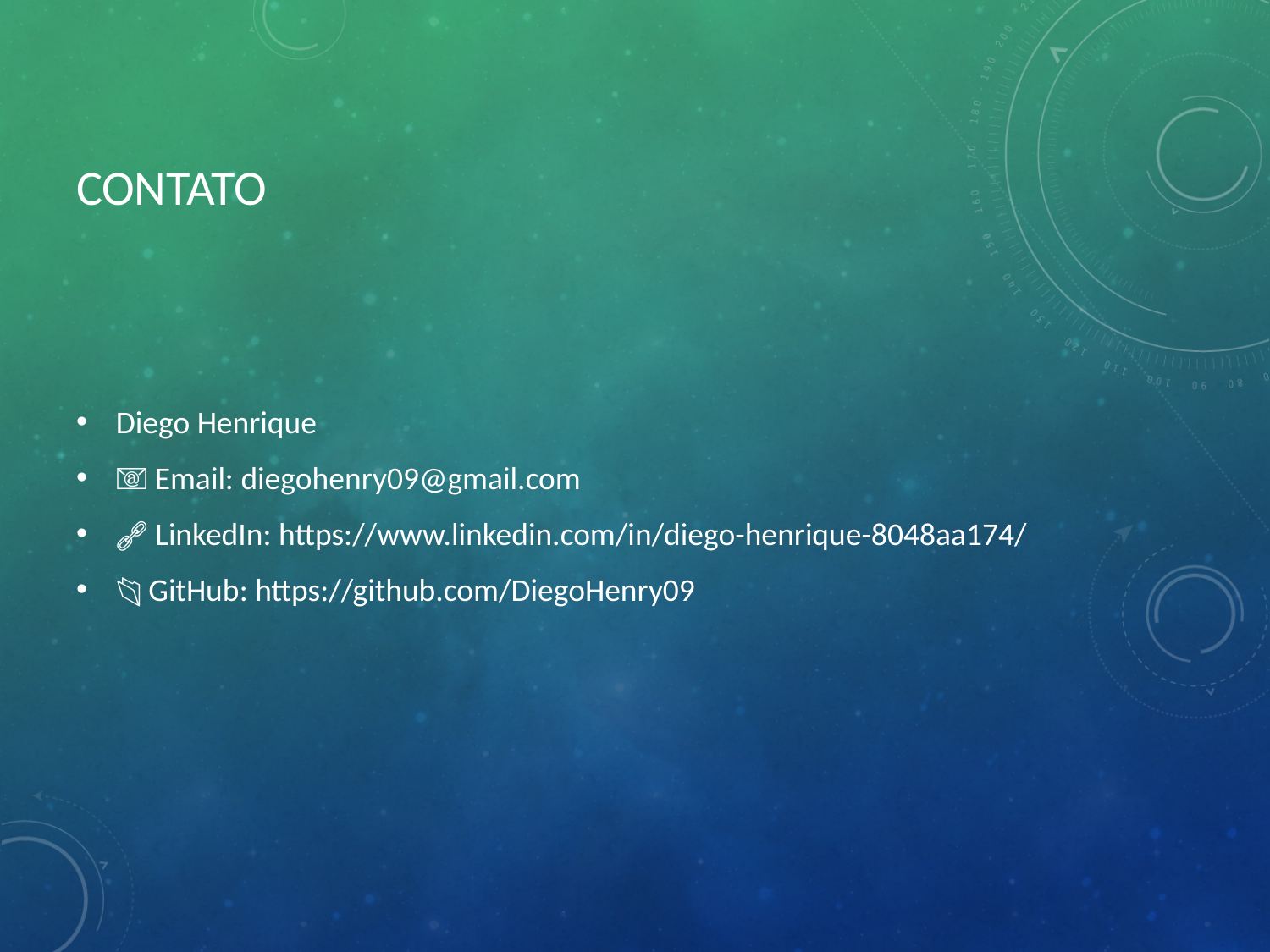

# Contato
Diego Henrique
📧 Email: diegohenry09@gmail.com
🔗 LinkedIn: https://www.linkedin.com/in/diego-henrique-8048aa174/
📂 GitHub: https://github.com/DiegoHenry09